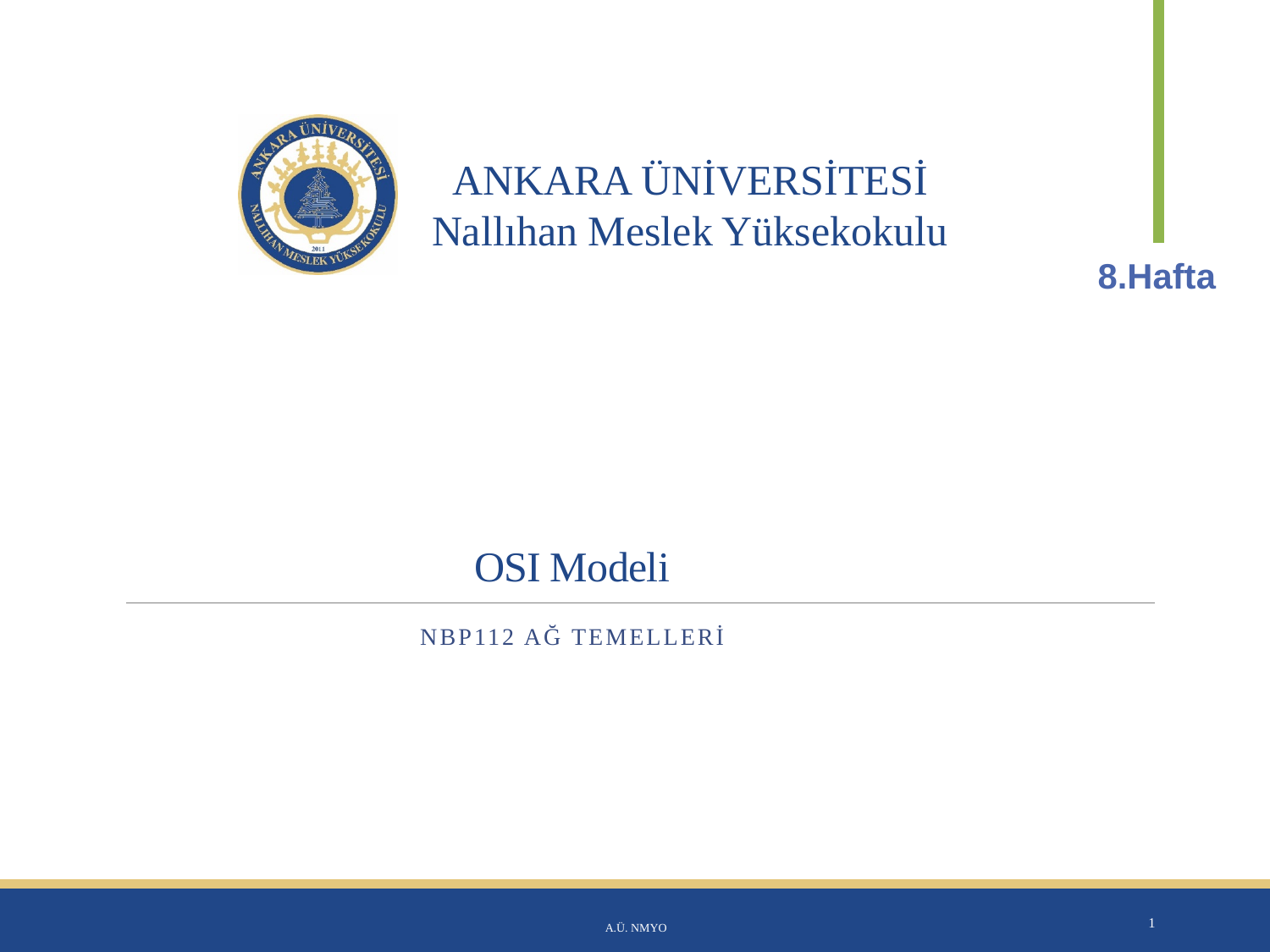

8.Hafta
OSI Modeli
# OSI Modeli
Nbp112 ağ temelleri
A.Ü. NMYO
1